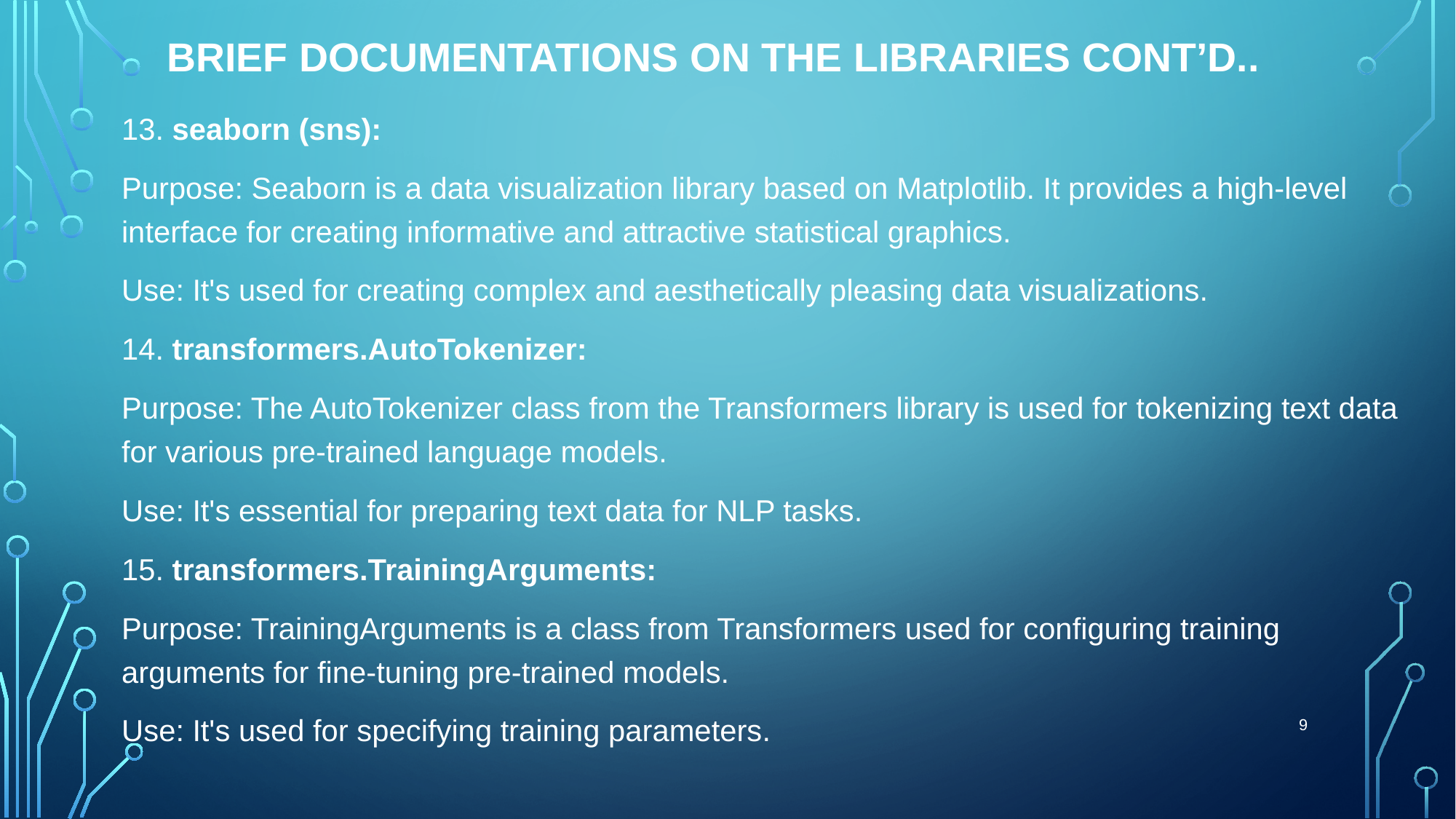

# Brief documentations on the Libraries cont’d..
13. seaborn (sns):
Purpose: Seaborn is a data visualization library based on Matplotlib. It provides a high-level interface for creating informative and attractive statistical graphics.
Use: It's used for creating complex and aesthetically pleasing data visualizations.
14. transformers.AutoTokenizer:
Purpose: The AutoTokenizer class from the Transformers library is used for tokenizing text data for various pre-trained language models.
Use: It's essential for preparing text data for NLP tasks.
15. transformers.TrainingArguments:
Purpose: TrainingArguments is a class from Transformers used for configuring training arguments for fine-tuning pre-trained models.
Use: It's used for specifying training parameters.
9